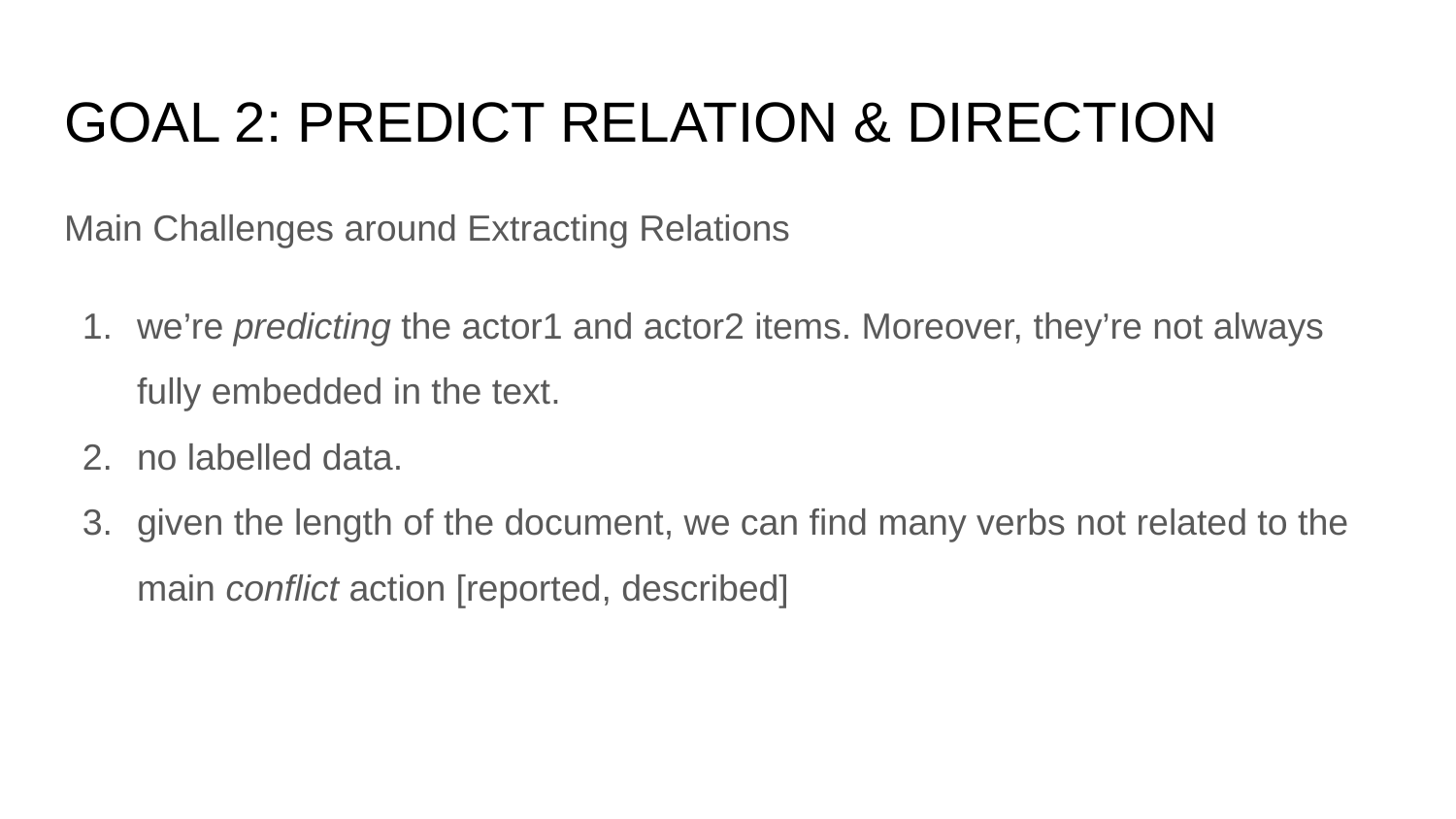

# GOAL 2: PREDICT RELATION & DIRECTION

Main Challenges around Extracting Relations
we’re predicting the actor1 and actor2 items. Moreover, they’re not always fully embedded in the text.
no labelled data.
given the length of the document, we can find many verbs not related to the main conflict action [reported, described]